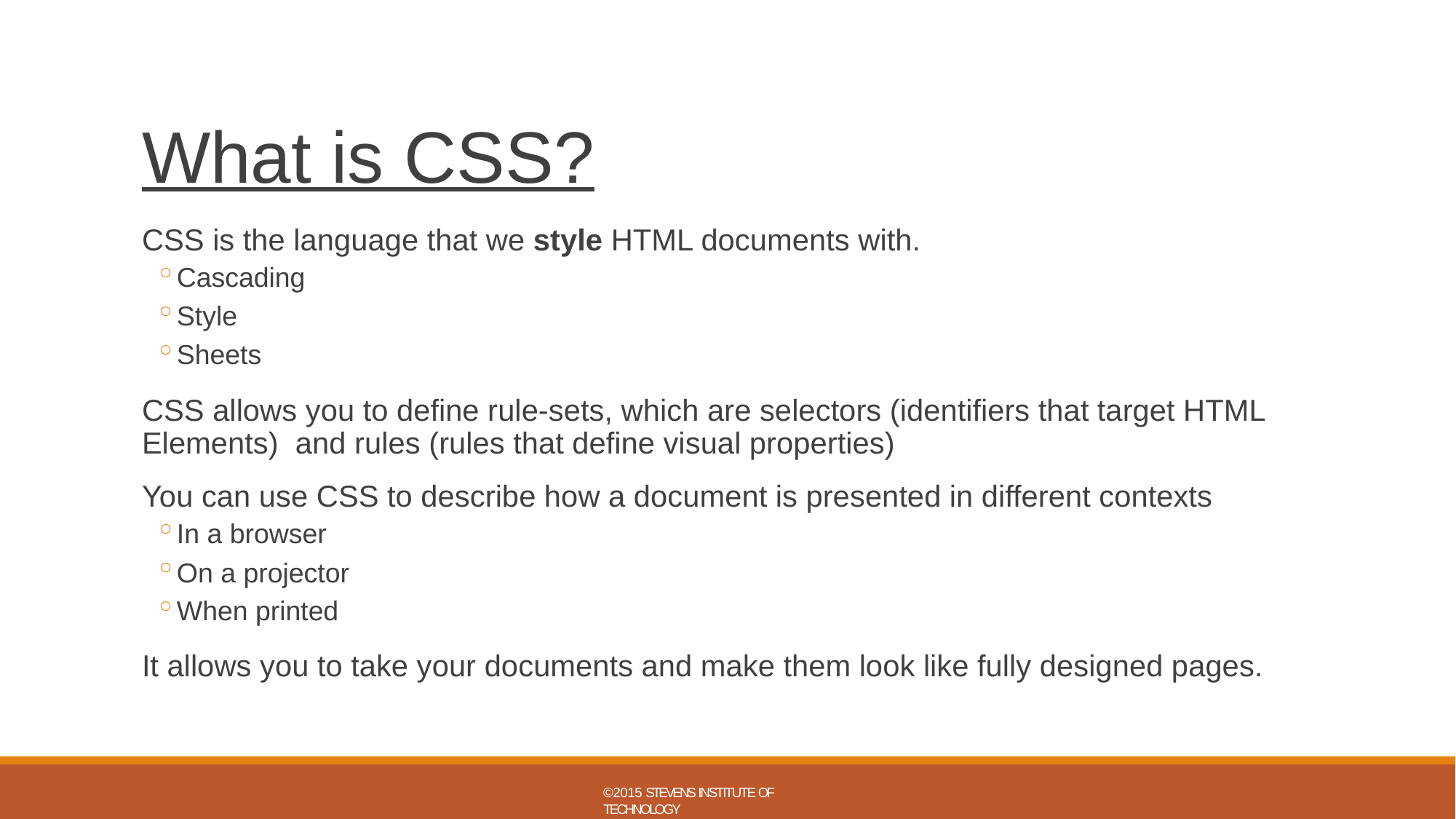

# What is CSS?
CSS is the language that we style HTML documents with.
Cascading
Style
Sheets
CSS allows you to define rule-sets, which are selectors (identifiers that target HTML Elements)  and rules (rules that define visual properties)
You can use CSS to describe how a document is presented in different contexts
In a browser
On a projector
When printed
It allows you to take your documents and make them look like fully designed pages.
©2015 STEVENS INSTITUTE OF TECHNOLOGY